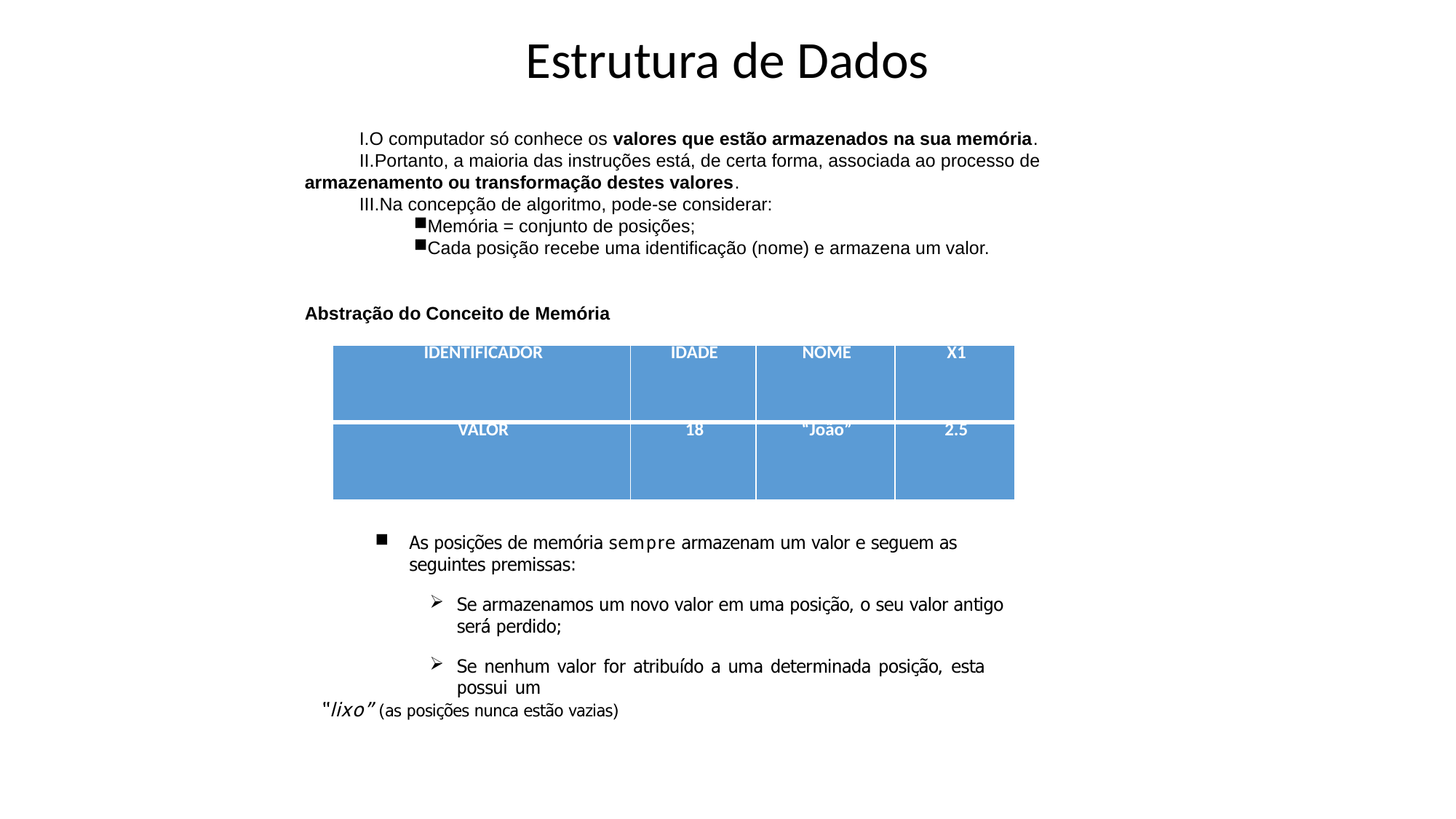

# Estrutura de Dados
O computador só conhece os valores que estão armazenados na sua memória.
Portanto, a maioria das instruções está, de certa forma, associada ao processo de
armazenamento ou transformação destes valores.
Na concepção de algoritmo, pode-se considerar:
Memória = conjunto de posições;
Cada posição recebe uma identificação (nome) e armazena um valor.

Abstração do Conceito de Memória

| IDENTIFICADOR | IDADE | NOME | X1 |
| --- | --- | --- | --- |
| VALOR | 18 | “João” | 2.5 |
As posições de memória sempre armazenam um valor e seguem as seguintes premissas:
Se armazenamos um novo valor em uma posição, o seu valor antigo será perdido;
Se nenhum valor for atribuído a uma determinada posição, esta possui um
“lixo” (as posições nunca estão vazias)